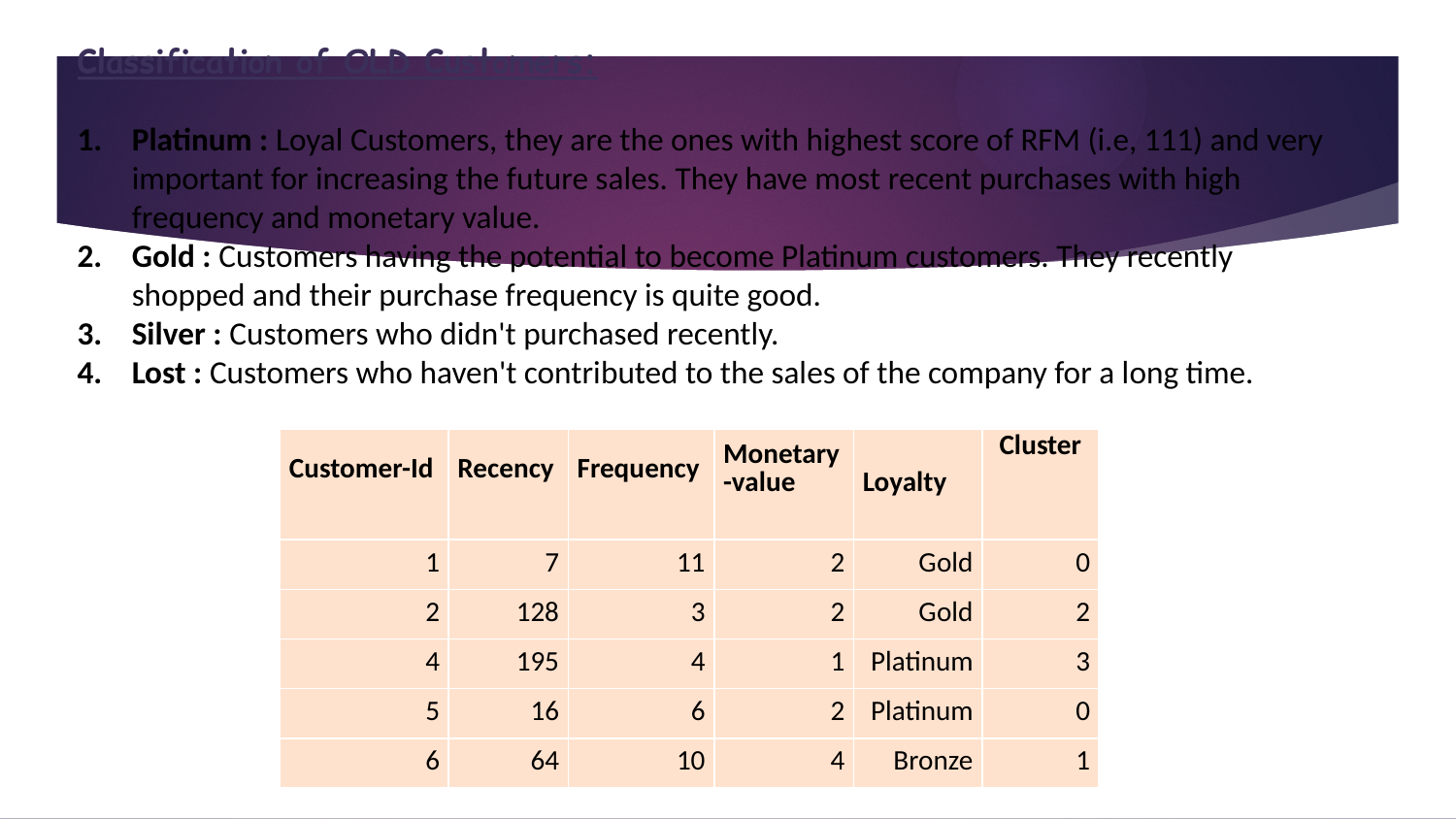

Classification of OLD Customers:

Platinum : Loyal Customers, they are the ones with highest score of RFM (i.e, 111) and very important for increasing the future sales. They have most recent purchases with high frequency and monetary value.
Gold : Customers having the potential to become Platinum customers. They recently shopped and their purchase frequency is quite good.
Silver : Customers who didn't purchased recently.
Lost : Customers who haven't contributed to the sales of the company for a long time.

| Customer-Id | Recency | Frequency | Monetary-value | Loyalty | Cluster |
| --- | --- | --- | --- | --- | --- |
| 1 | 7 | 11 | 2 | Gold | 0 |
| 2 | 128 | 3 | 2 | Gold | 2 |
| 4 | 195 | 4 | 1 | Platinum | 3 |
| 5 | 16 | 6 | 2 | Platinum | 0 |
| 6 | 64 | 10 | 4 | Bronze | 1 |